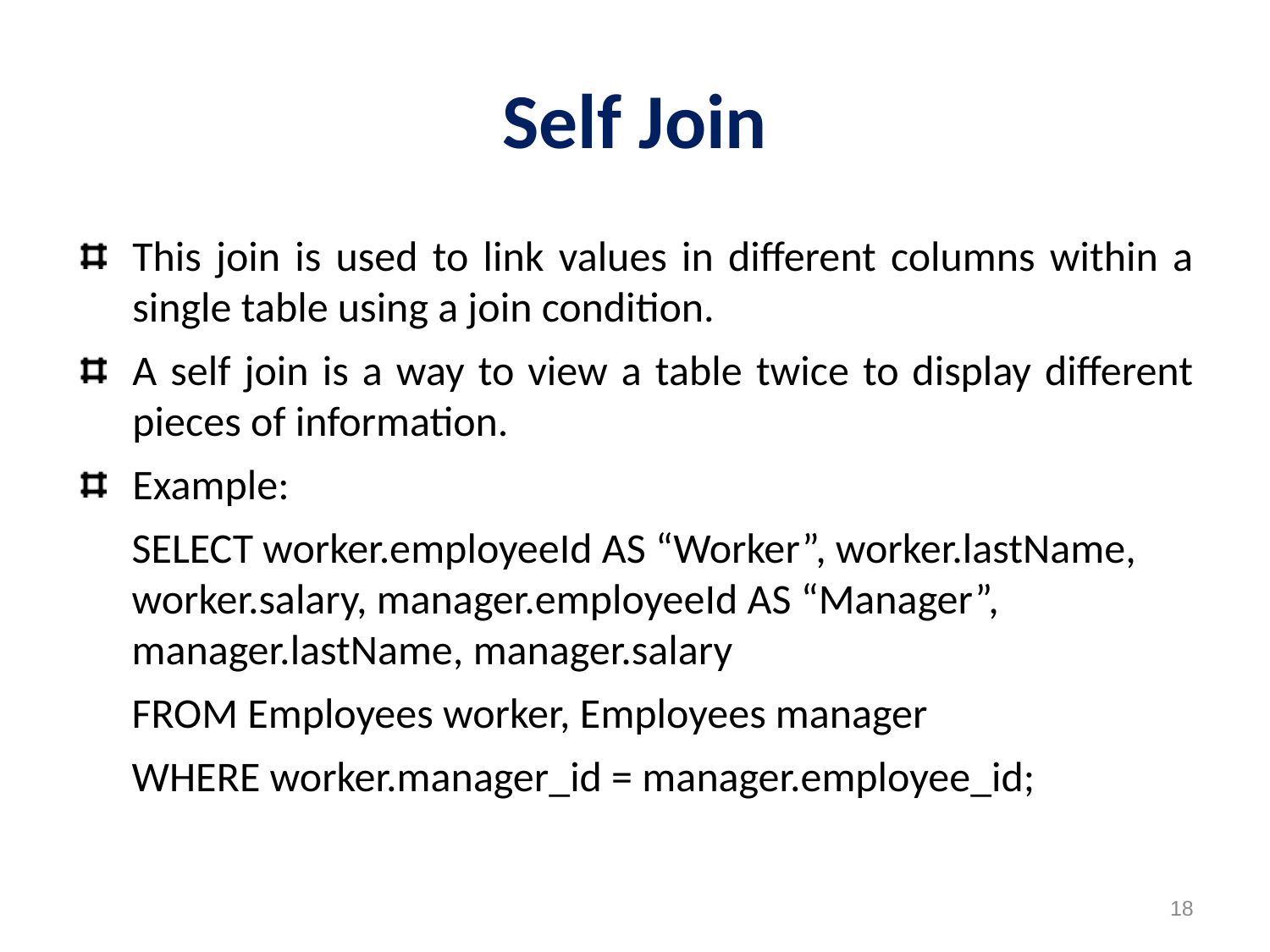

# Self Join
This join is used to link values in different columns within a single table using a join condition.
A self join is a way to view a table twice to display different pieces of information.
Example:
SELECT worker.employeeId AS “Worker”, worker.lastName, worker.salary, manager.employeeId AS “Manager”, manager.lastName, manager.salary
FROM Employees worker, Employees manager
WHERE worker.manager_id = manager.employee_id;

18